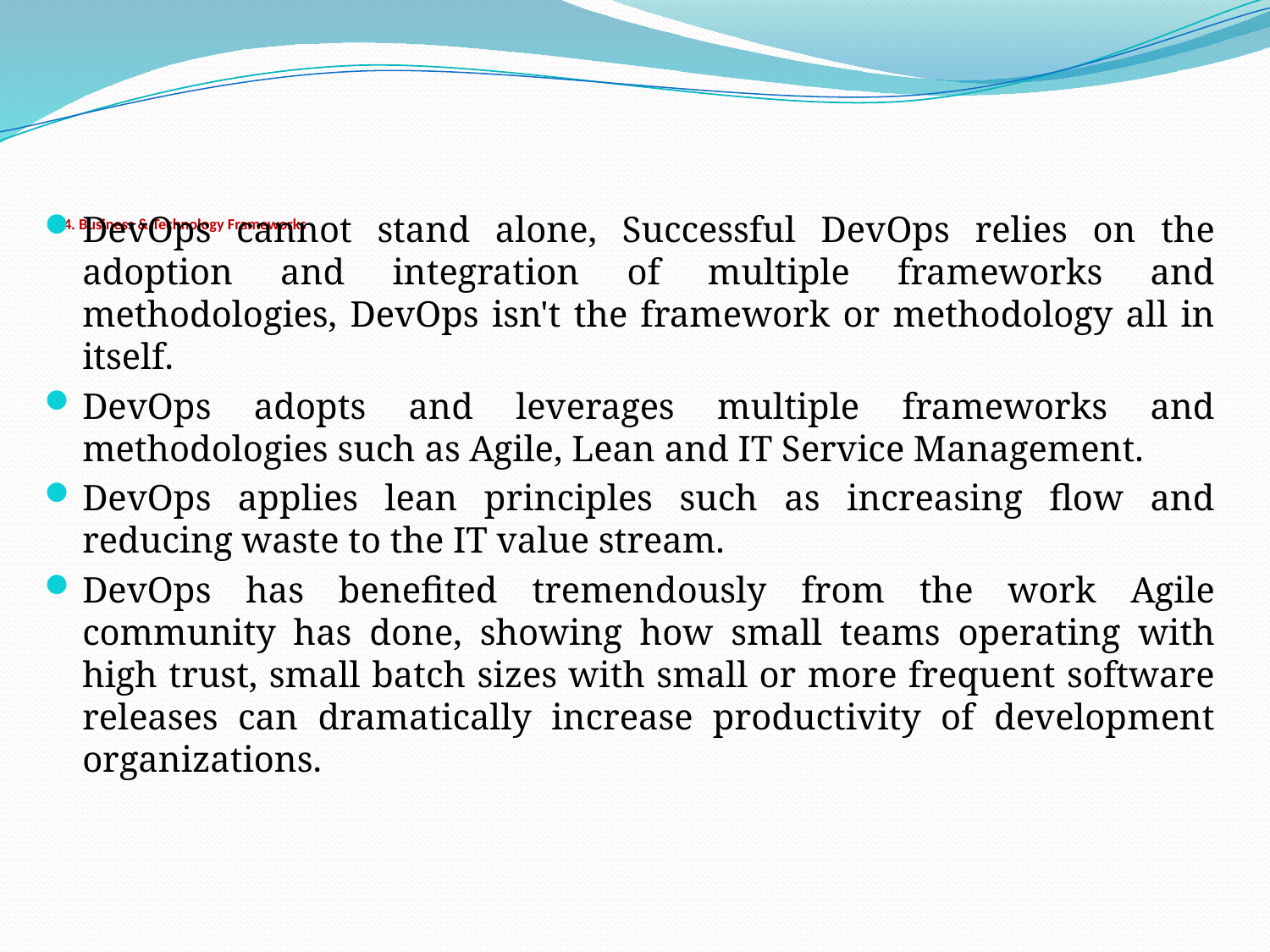

# 4. Business & Technology Frameworks
DevOps cannot stand alone, Successful DevOps relies on the adoption and integration of multiple frameworks and methodologies, DevOps isn't the framework or methodology all in itself.
DevOps adopts and leverages multiple frameworks and methodologies such as Agile, Lean and IT Service Management.
DevOps applies lean principles such as increasing flow and reducing waste to the IT value stream.
DevOps has benefited tremendously from the work Agile community has done, showing how small teams operating with high trust, small batch sizes with small or more frequent software releases can dramatically increase productivity of development organizations.